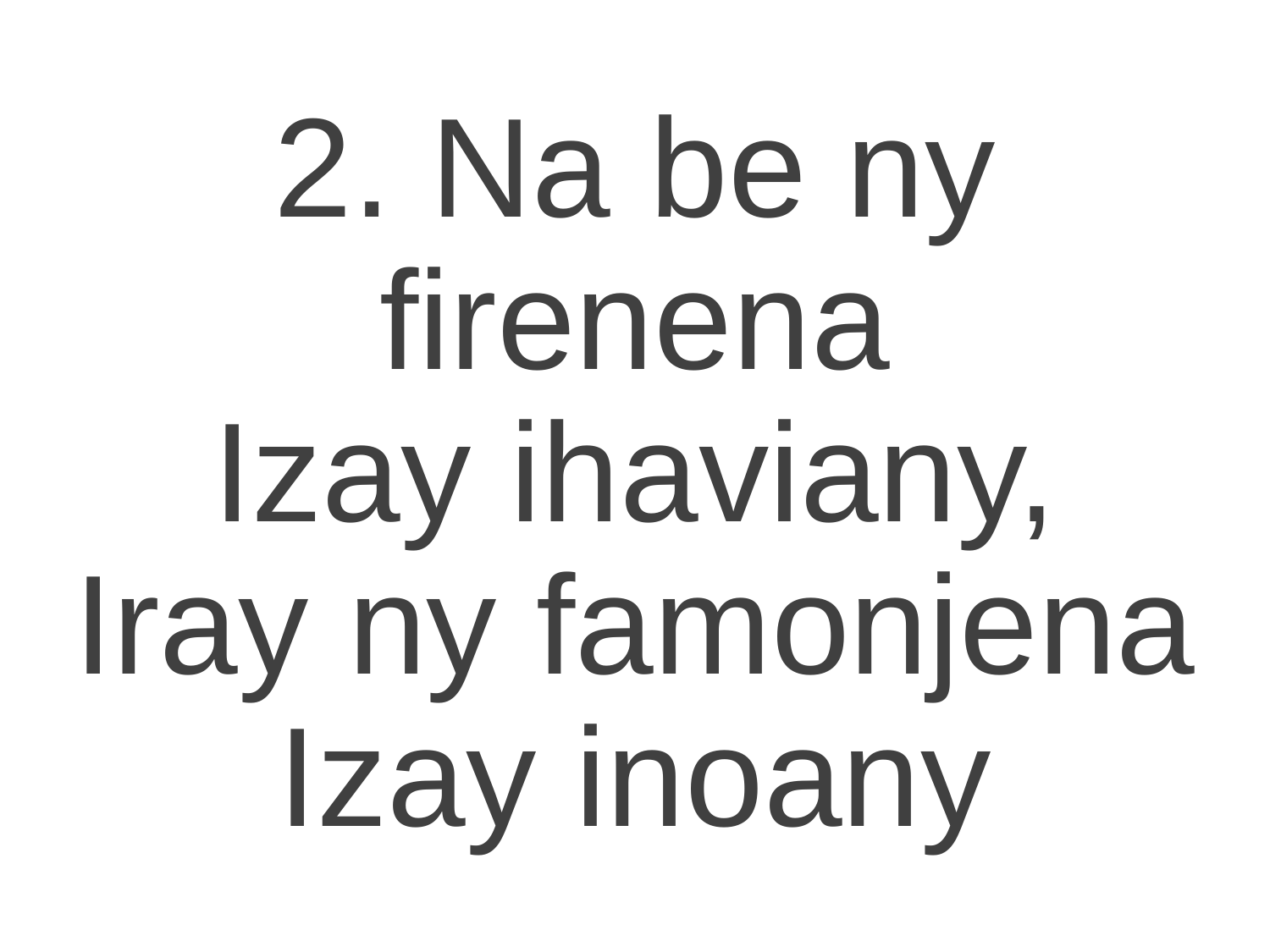

2. Na be ny firenena
Izay ihaviany,
Iray ny famonjena
Izay inoany